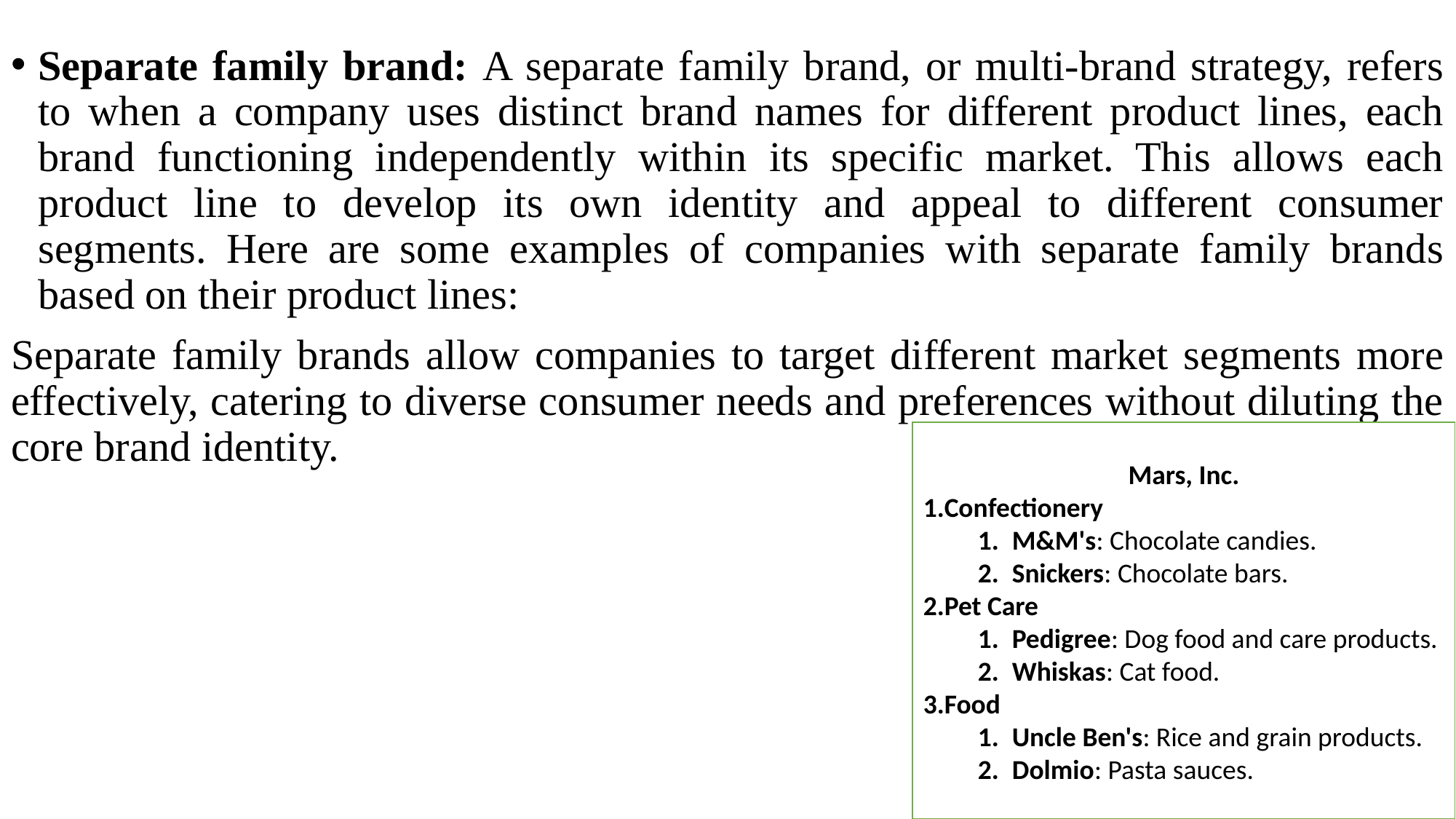

Separate family brand: A separate family brand, or multi-brand strategy, refers to when a company uses distinct brand names for different product lines, each brand functioning independently within its specific market. This allows each product line to develop its own identity and appeal to different consumer segments. Here are some examples of companies with separate family brands based on their product lines:
Separate family brands allow companies to target different market segments more effectively, catering to diverse consumer needs and preferences without diluting the core brand identity.
Mars, Inc.
Confectionery
M&M's: Chocolate candies.
Snickers: Chocolate bars.
Pet Care
Pedigree: Dog food and care products.
Whiskas: Cat food.
Food
Uncle Ben's: Rice and grain products.
Dolmio: Pasta sauces.